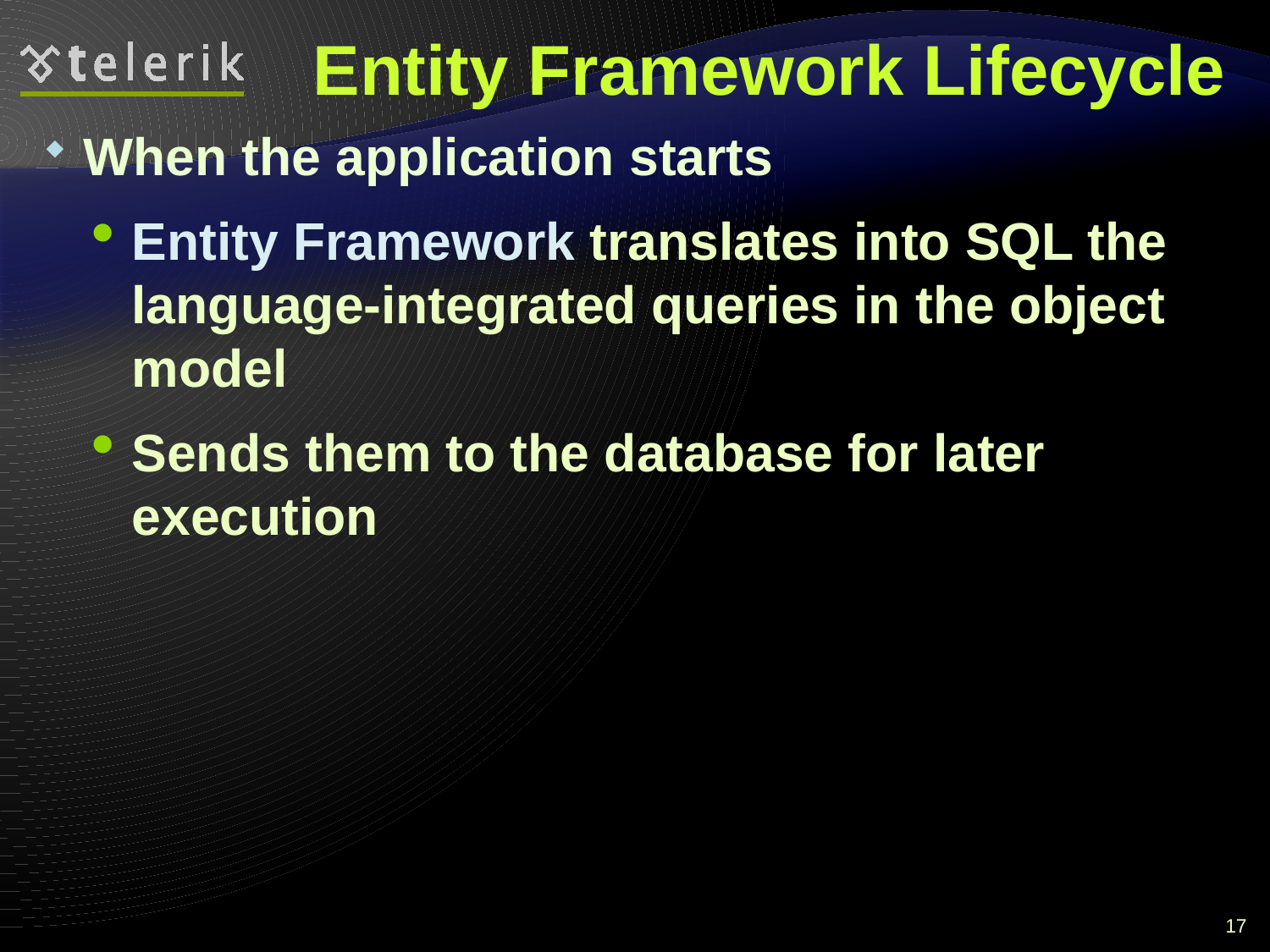

# Entity Framework Lifecycle
When the application starts
Entity Framework translates into SQL the language-integrated queries in the object model
Sends them to the database for later execution
17